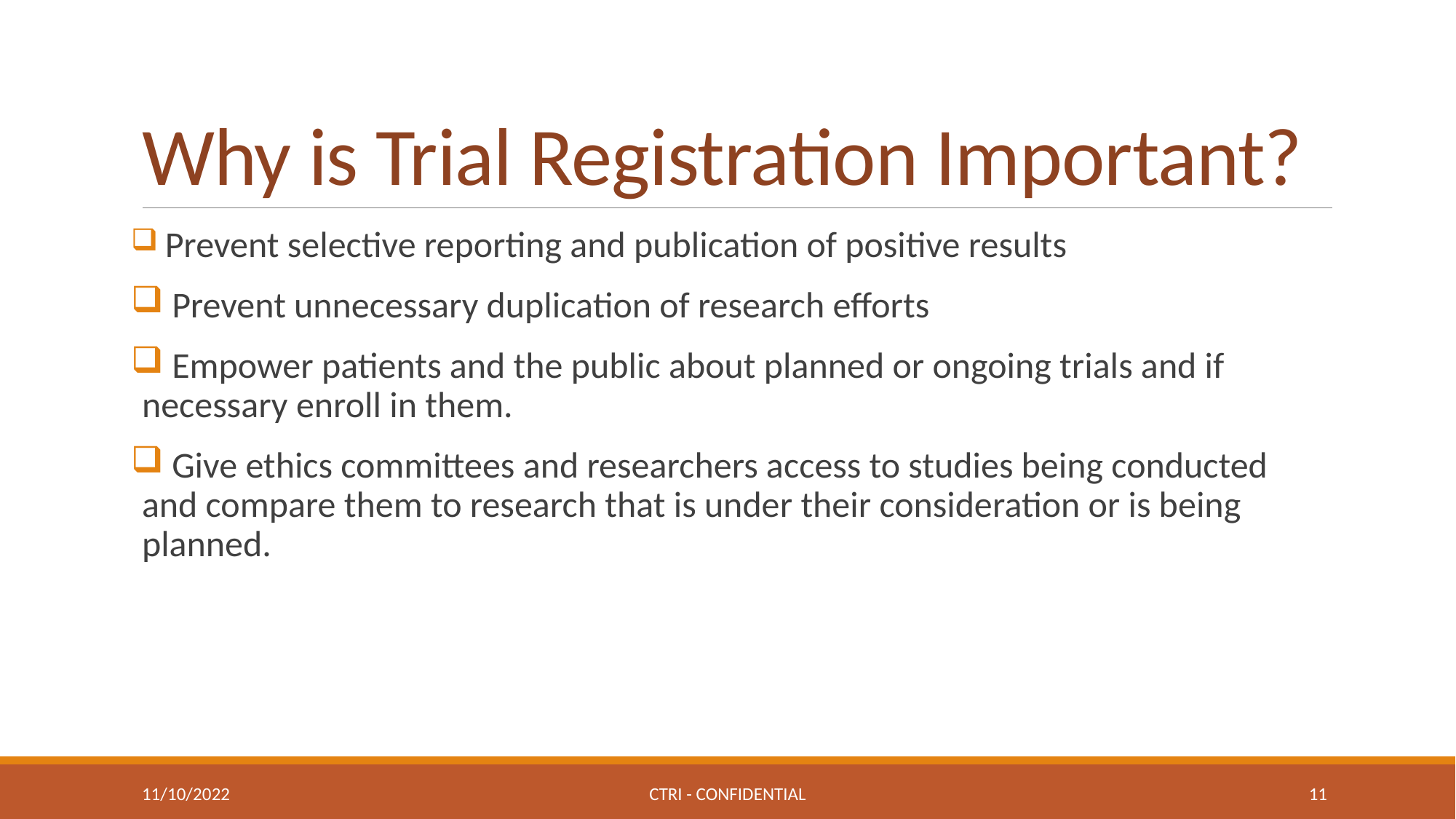

# Why is Trial Registration Important?
 Prevent selective reporting and publication of positive results
 Prevent unnecessary duplication of research efforts
 Empower patients and the public about planned or ongoing trials and if necessary enroll in them.
 Give ethics committees and researchers access to studies being conducted and compare them to research that is under their consideration or is being planned.
11/10/2022
CTRI - CONFIDENTIAL
11